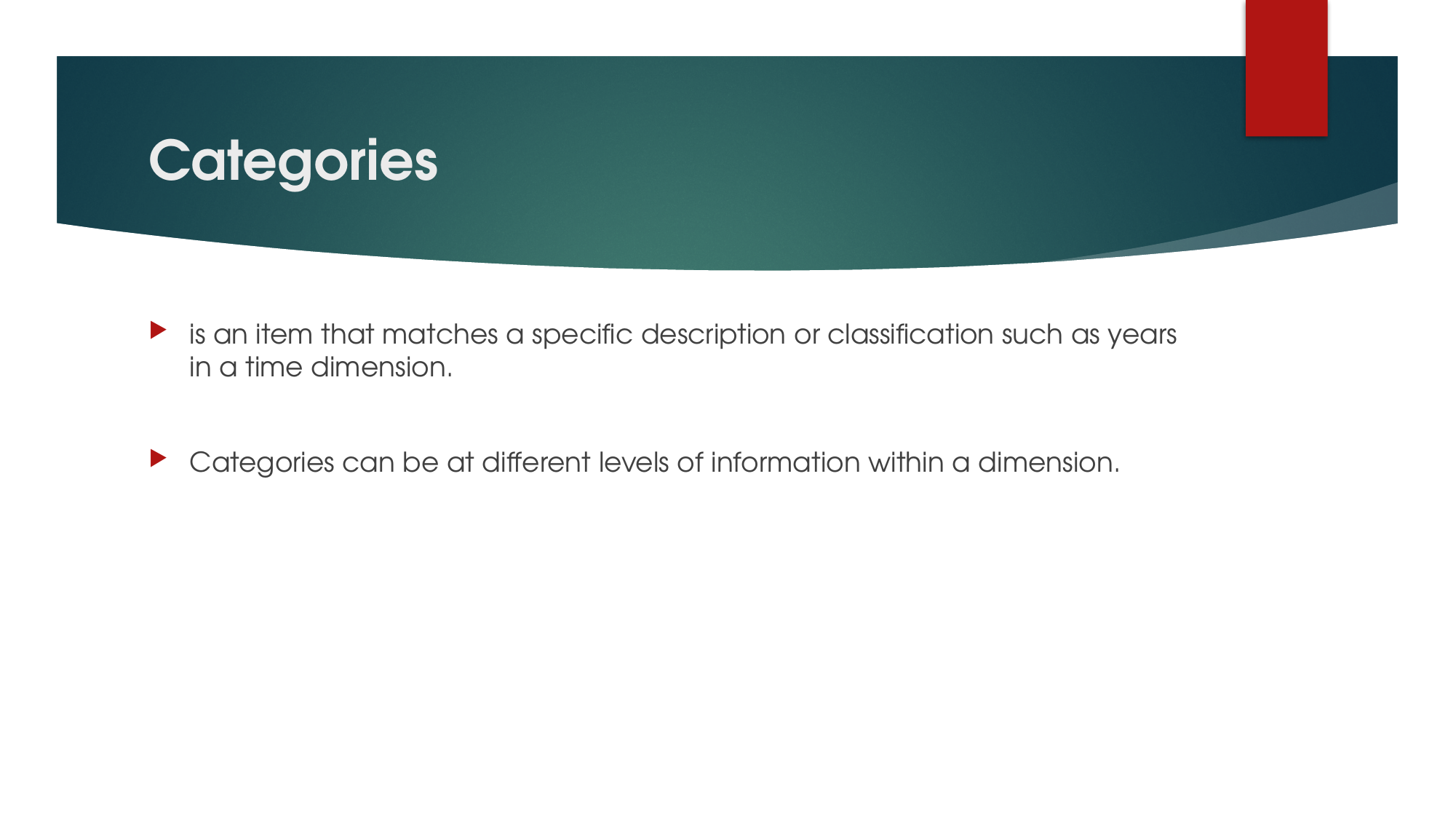

# Categories
is an item that matches a specific description or classification such as years in a time dimension.

Categories can be at different levels of information within a dimension.